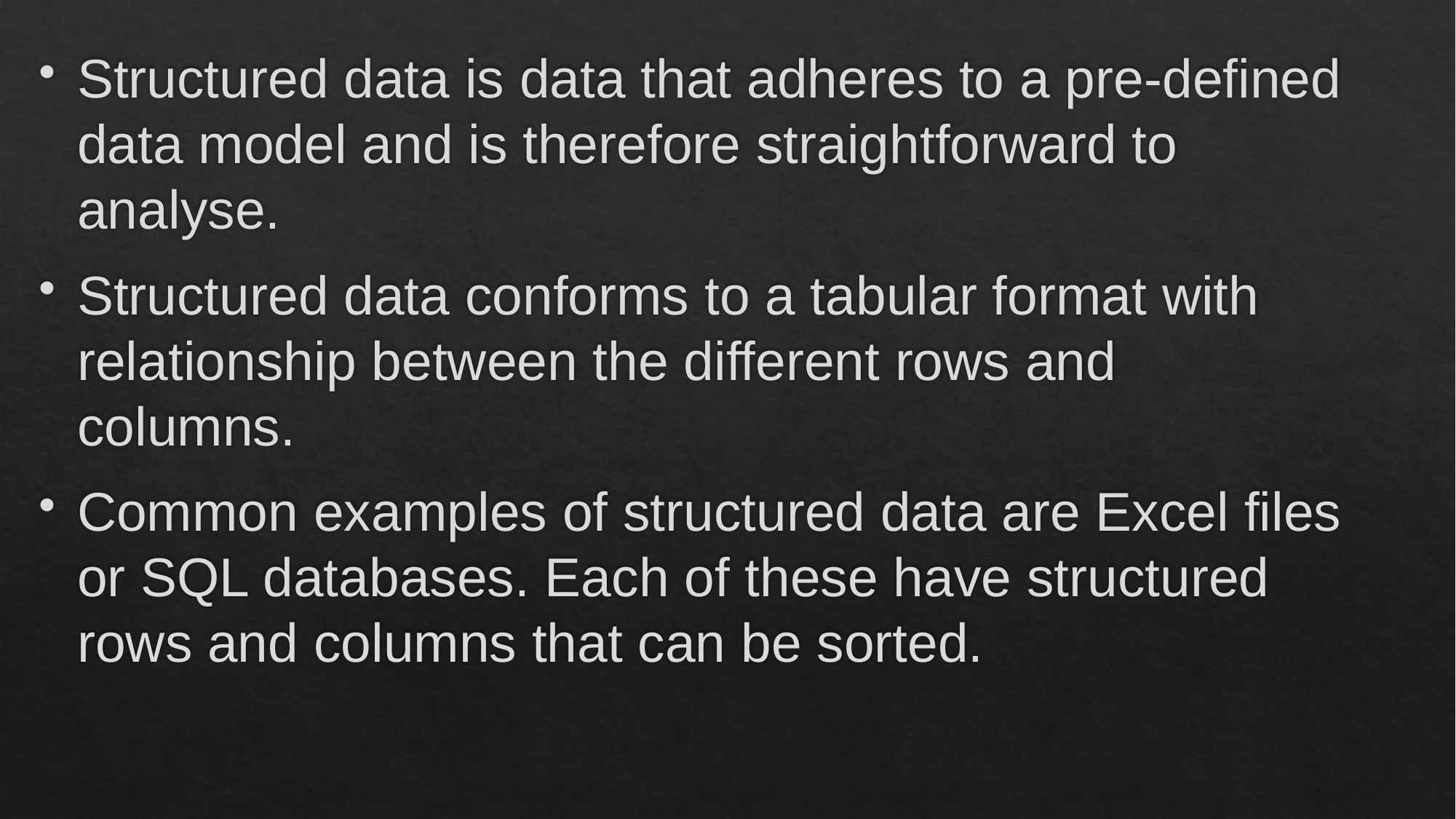

Structured data is data that adheres to a pre-defined data model and is therefore straightforward to analyse.
Structured data conforms to a tabular format with relationship between the different rows and columns.
Common examples of structured data are Excel files or SQL databases. Each of these have structured rows and columns that can be sorted.